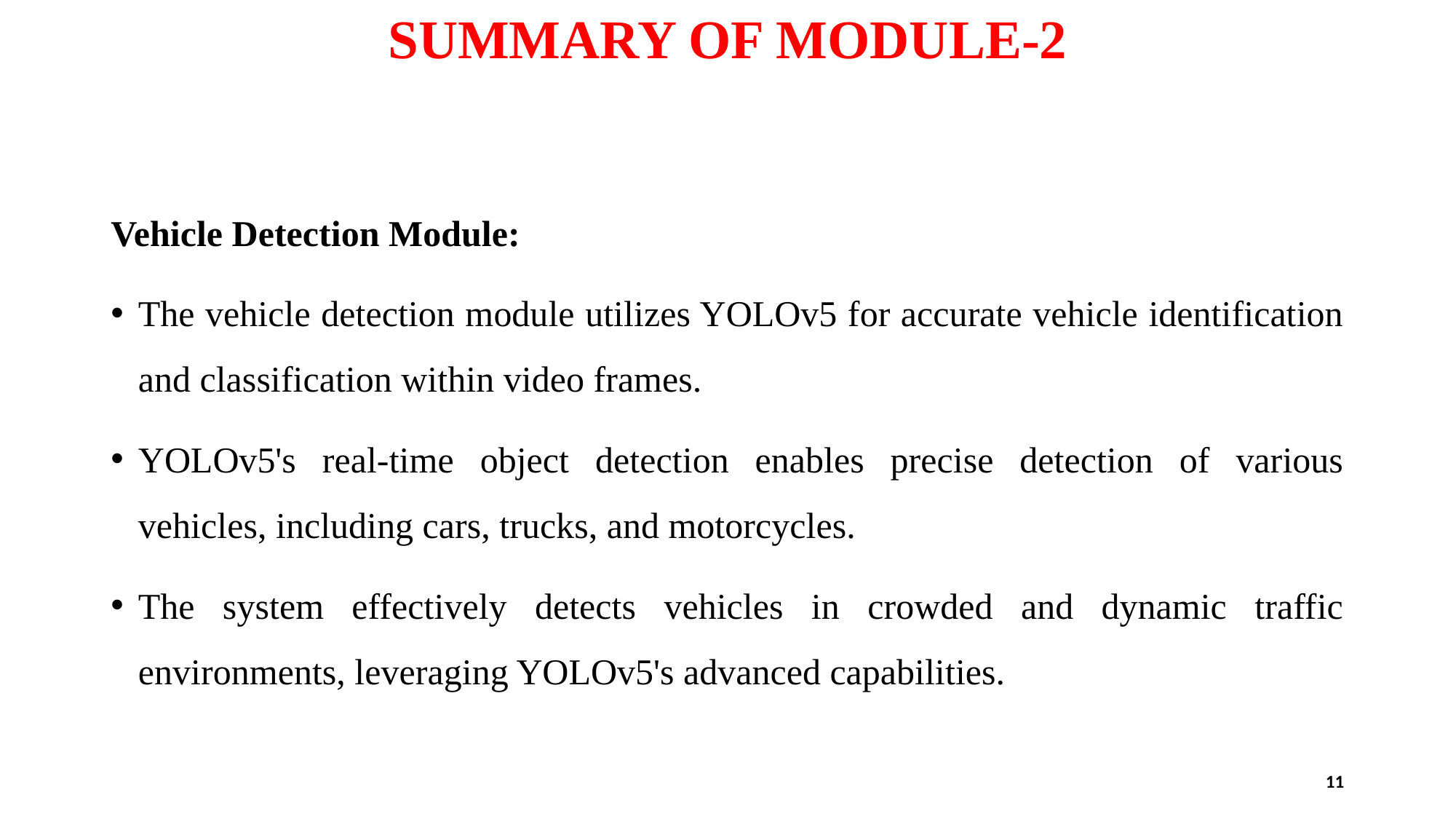

# SUMMARY OF MODULE-2
Vehicle Detection Module:
The vehicle detection module utilizes YOLOv5 for accurate vehicle identification and classification within video frames.
YOLOv5's real-time object detection enables precise detection of various vehicles, including cars, trucks, and motorcycles.
The system effectively detects vehicles in crowded and dynamic traffic environments, leveraging YOLOv5's advanced capabilities.
11